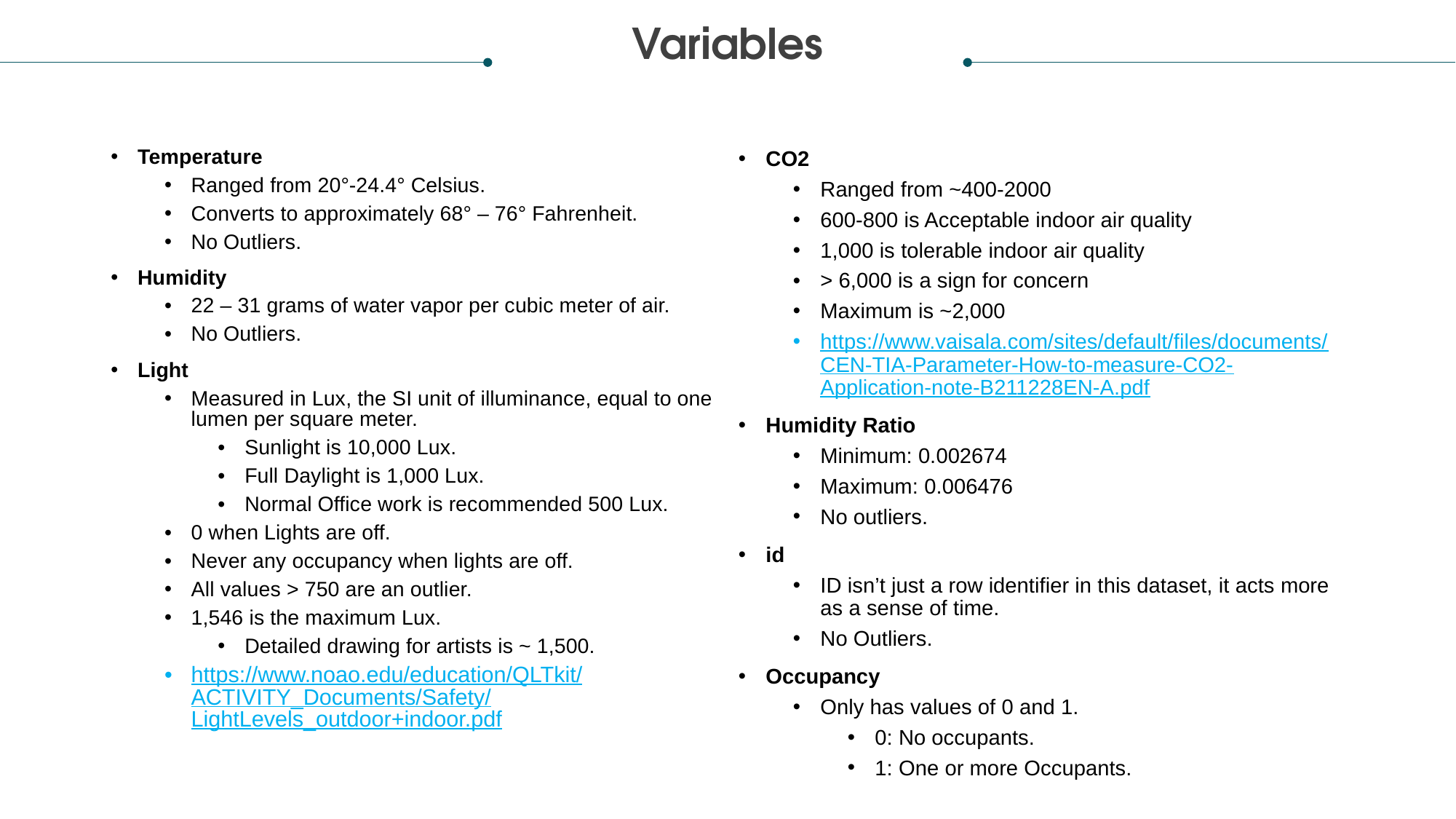

Variables
Temperature
Ranged from 20°-24.4° Celsius.
Converts to approximately 68° – 76° Fahrenheit.
No Outliers.
Humidity
22 – 31 grams of water vapor per cubic meter of air.
No Outliers.
Light
Measured in Lux, the SI unit of illuminance, equal to one lumen per square meter.
Sunlight is 10,000 Lux.
Full Daylight is 1,000 Lux.
Normal Office work is recommended 500 Lux.
0 when Lights are off.
Never any occupancy when lights are off.
All values > 750 are an outlier.
1,546 is the maximum Lux.
Detailed drawing for artists is ~ 1,500.
https://www.noao.edu/education/QLTkit/ACTIVITY_Documents/Safety/LightLevels_outdoor+indoor.pdf

CO2
Ranged from ~400-2000
600-800 is Acceptable indoor air quality
1,000 is tolerable indoor air quality
> 6,000 is a sign for concern
Maximum is ~2,000
https://www.vaisala.com/sites/default/files/documents/CEN-TIA-Parameter-How-to-measure-CO2-Application-note-B211228EN-A.pdf
Humidity Ratio
Minimum: 0.002674
Maximum: 0.006476
No outliers.
id
ID isn’t just a row identifier in this dataset, it acts more as a sense of time.
No Outliers.
Occupancy
Only has values of 0 and 1.
0: No occupants.
1: One or more Occupants.